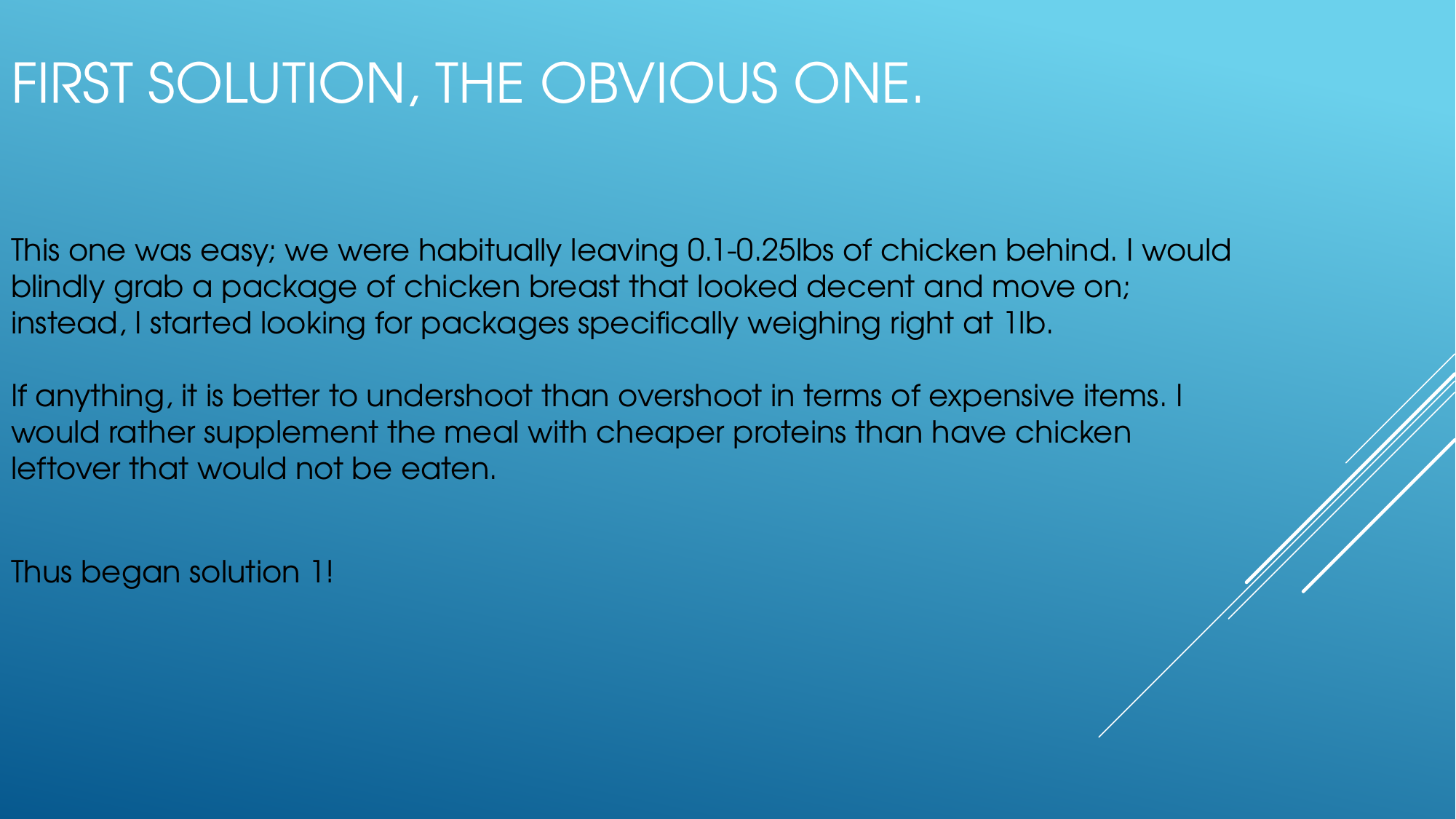

# First solution, the obvious one.
This one was easy; we were habitually leaving 0.1-0.25lbs of chicken behind. I would blindly grab a package of chicken breast that looked decent and move on; instead, I started looking for packages specifically weighing right at 1lb.
If anything, it is better to undershoot than overshoot in terms of expensive items. I would rather supplement the meal with cheaper proteins than have chicken leftover that would not be eaten.

Thus began solution 1!